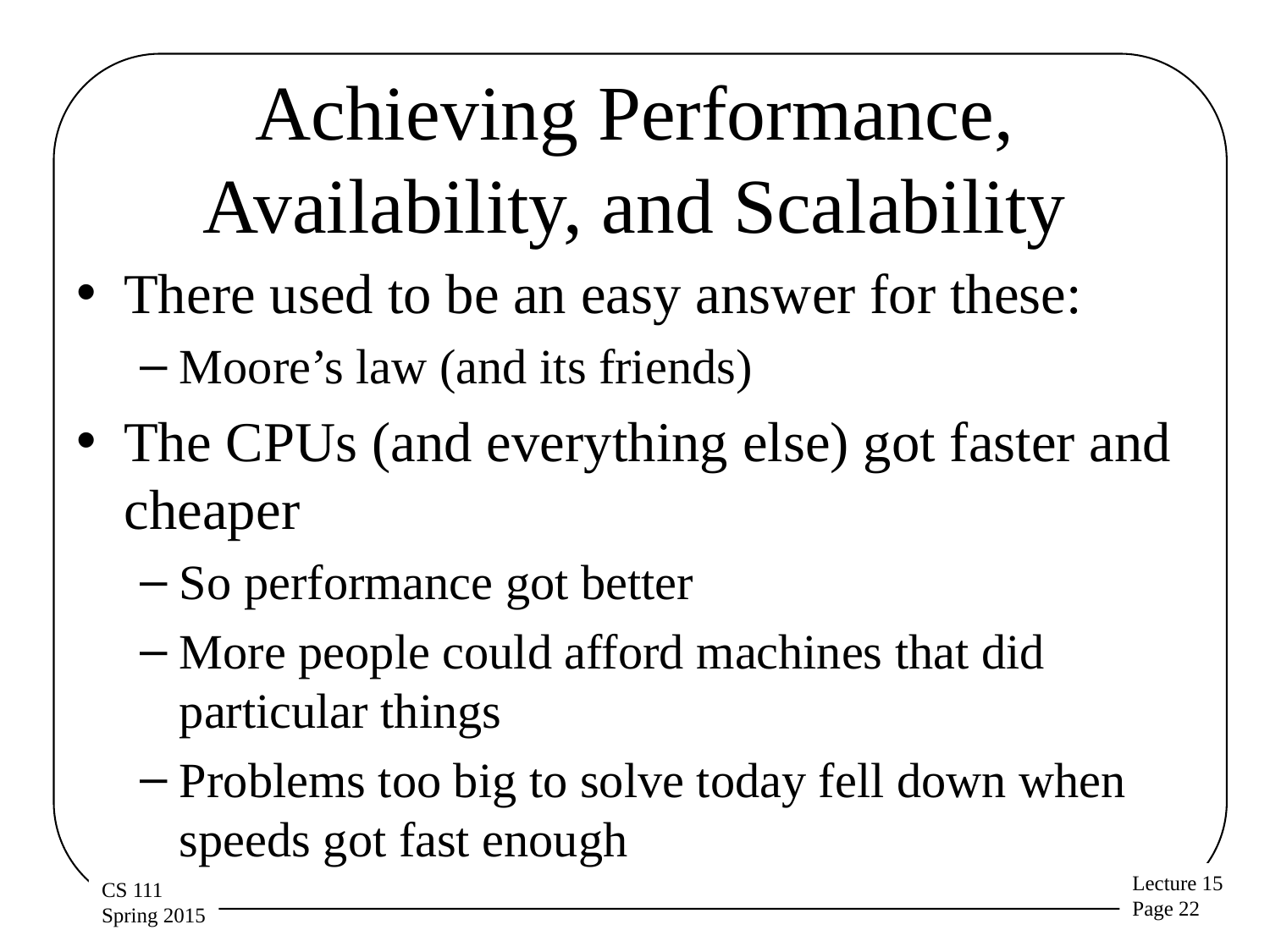

# Achieving Performance, Availability, and Scalability
There used to be an easy answer for these:
Moore’s law (and its friends)
The CPUs (and everything else) got faster and cheaper
So performance got better
More people could afford machines that did particular things
Problems too big to solve today fell down when speeds got fast enough